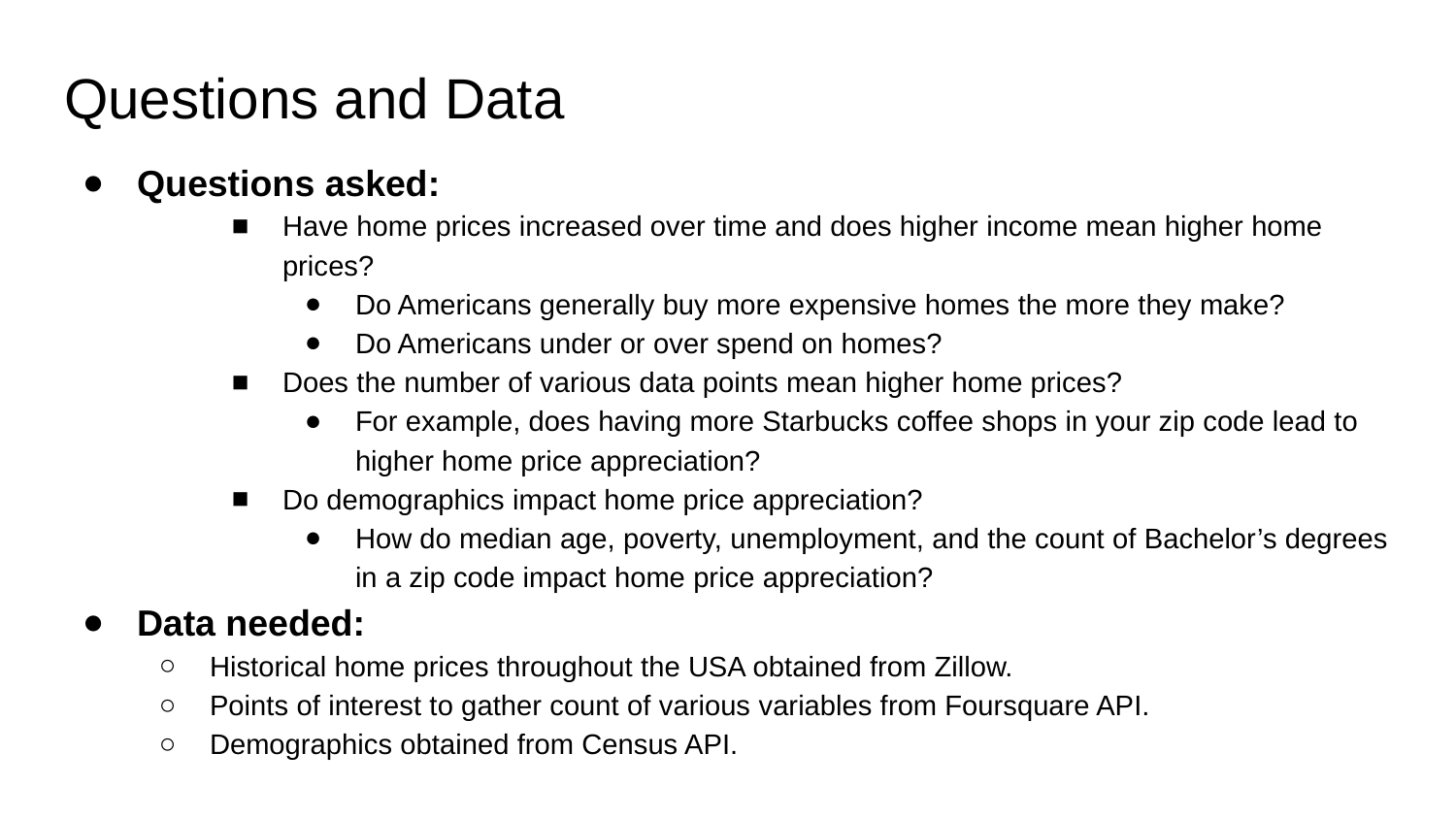

# Questions and Data
Questions asked:
Have home prices increased over time and does higher income mean higher home prices?
Do Americans generally buy more expensive homes the more they make?
Do Americans under or over spend on homes?
Does the number of various data points mean higher home prices?
For example, does having more Starbucks coffee shops in your zip code lead to higher home price appreciation?
Do demographics impact home price appreciation?
How do median age, poverty, unemployment, and the count of Bachelor’s degrees in a zip code impact home price appreciation?
Data needed:
Historical home prices throughout the USA obtained from Zillow.
Points of interest to gather count of various variables from Foursquare API.
Demographics obtained from Census API.